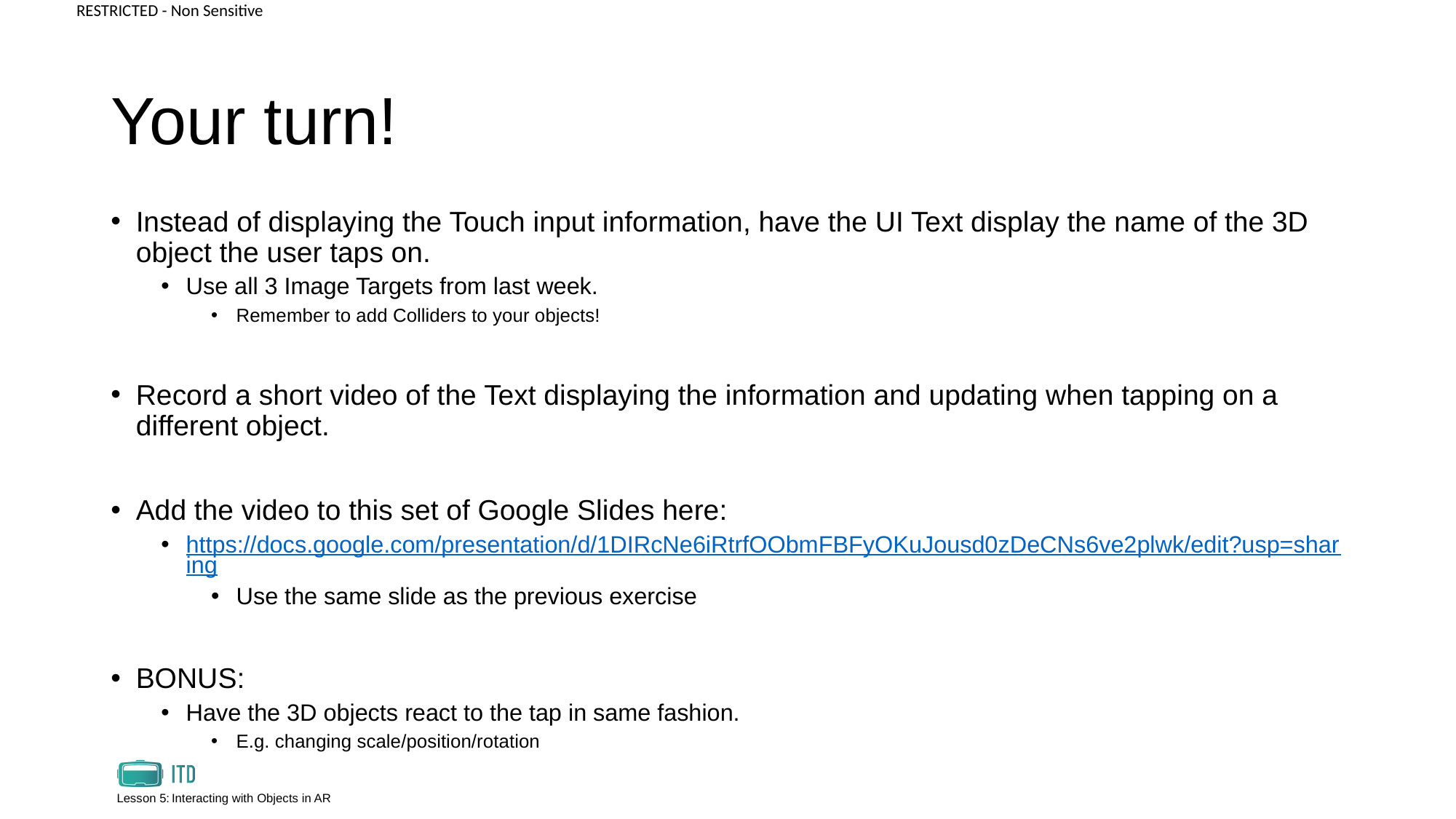

# Your turn!
Instead of displaying the Touch input information, have the UI Text display the name of the 3D object the user taps on.
Use all 3 Image Targets from last week.
Remember to add Colliders to your objects!

Record a short video of the Text displaying the information and updating when tapping on a different object.

Add the video to this set of Google Slides here:
https://docs.google.com/presentation/d/1DIRcNe6iRtrfOObmFBFyOKuJousd0zDeCNs6ve2plwk/edit?usp=sharing
Use the same slide as the previous exercise

BONUS:
Have the 3D objects react to the tap in same fashion.
E.g. changing scale/position/rotation